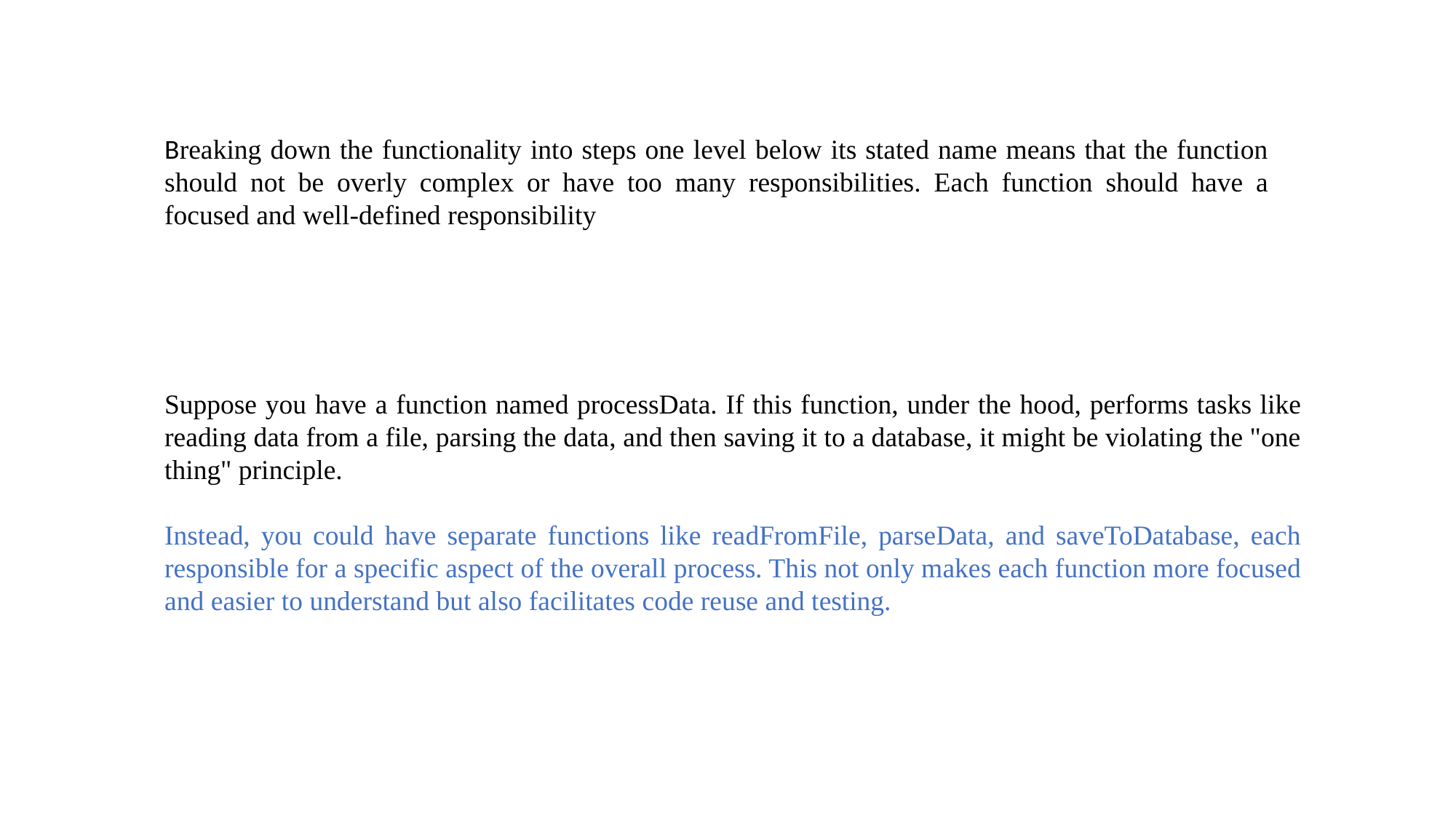

Breaking down the functionality into steps one level below its stated name means that the function should not be overly complex or have too many responsibilities. Each function should have a focused and well-defined responsibility
Suppose you have a function named processData. If this function, under the hood, performs tasks like reading data from a file, parsing the data, and then saving it to a database, it might be violating the "one thing" principle.

Instead, you could have separate functions like readFromFile, parseData, and saveToDatabase, each responsible for a specific aspect of the overall process. This not only makes each function more focused and easier to understand but also facilitates code reuse and testing.